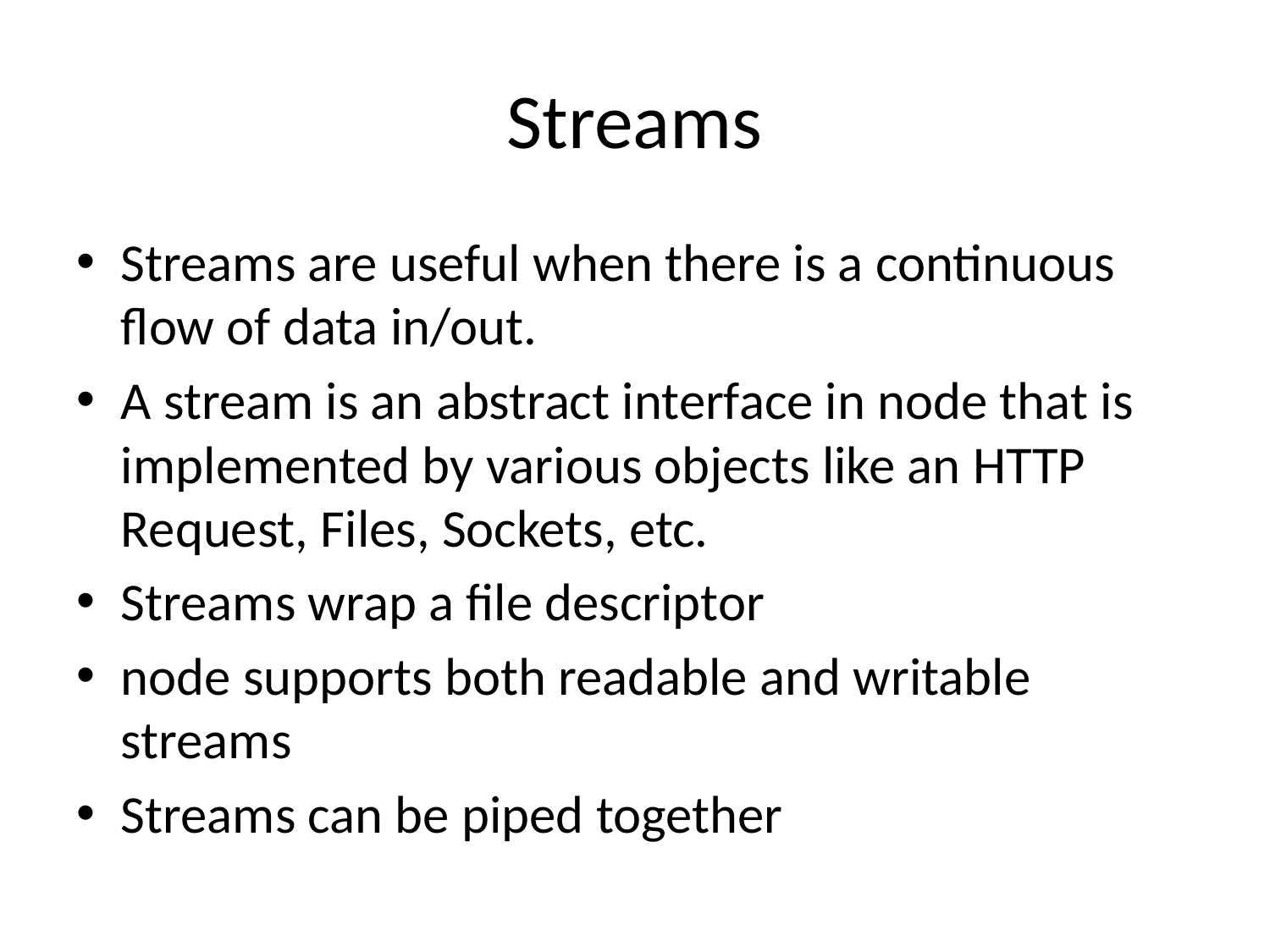

# Streams
Streams are useful when there is a continuous flow of data in/out.
A stream is an abstract interface in node that is implemented by various objects like an HTTP Request, Files, Sockets, etc.
Streams wrap a file descriptor
node supports both readable and writable streams
Streams can be piped together